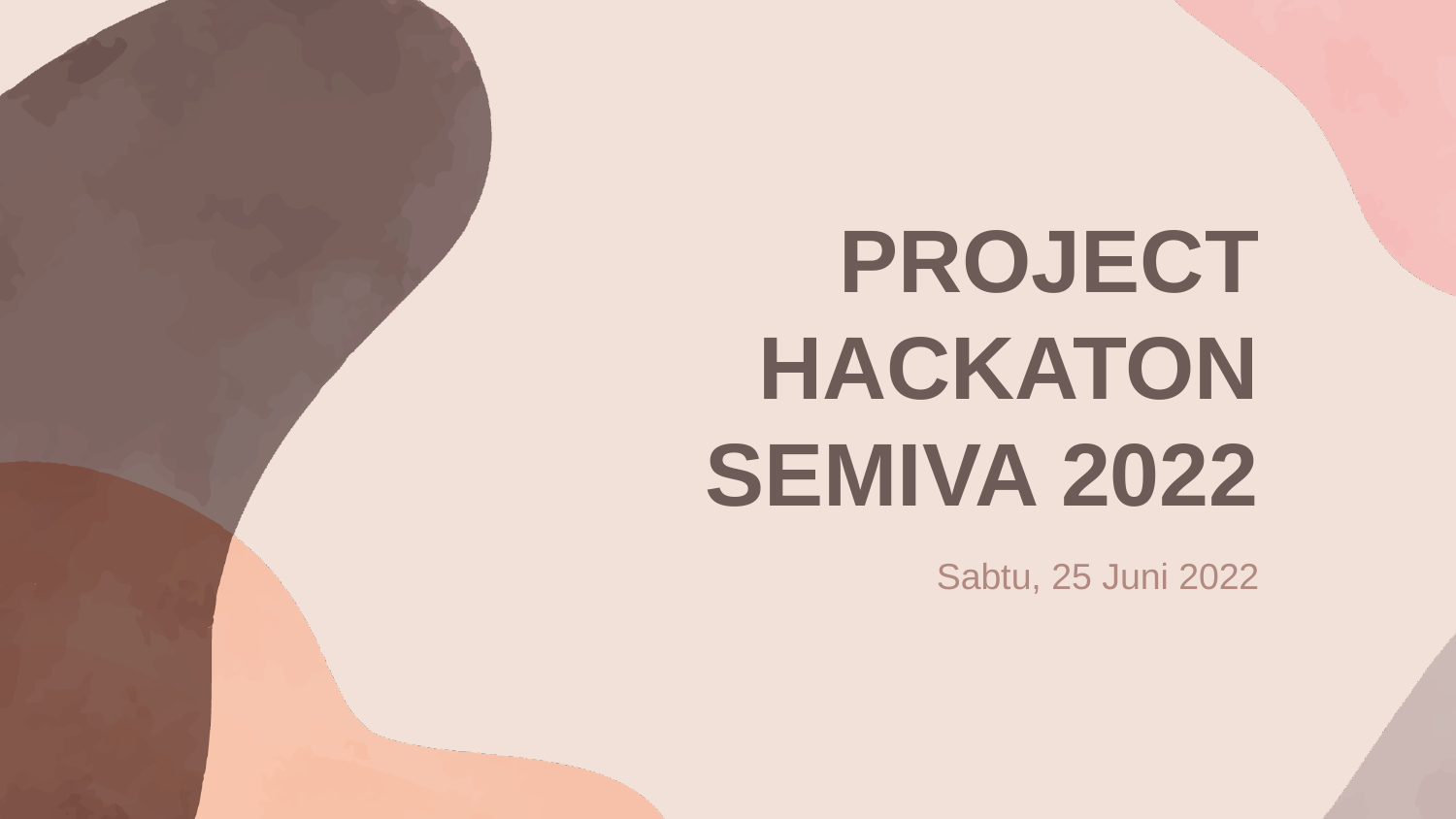

# PROJECT HACKATON SEMIVA 2022
Sabtu, 25 Juni 2022